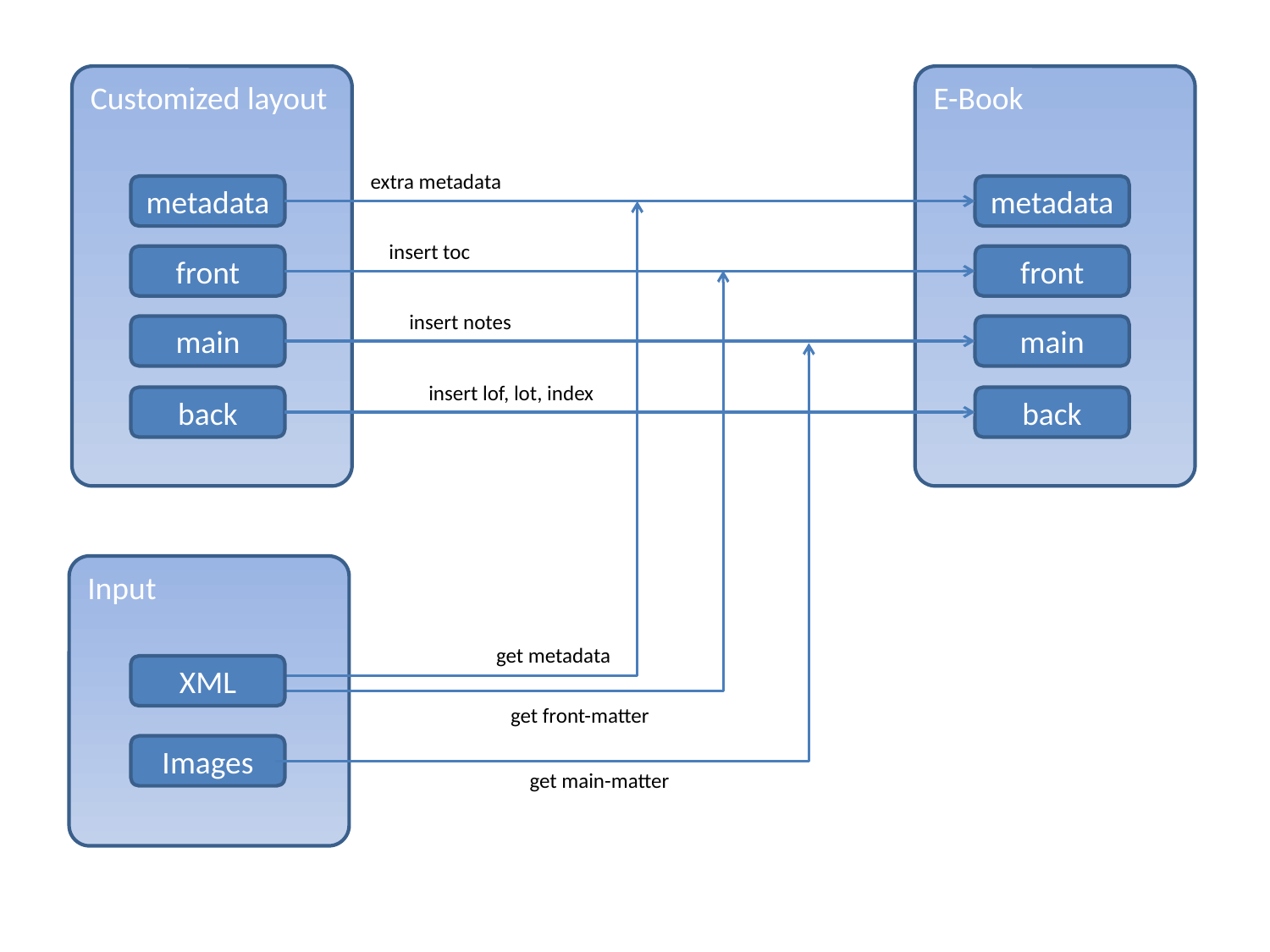

Customized layout
E-Book
extra metadata
metadata
metadata
insert toc
front
front
insert notes
main
main
insert lof, lot, index
back
back
Input
get metadata
XML
get front-matter
Images
get main-matter